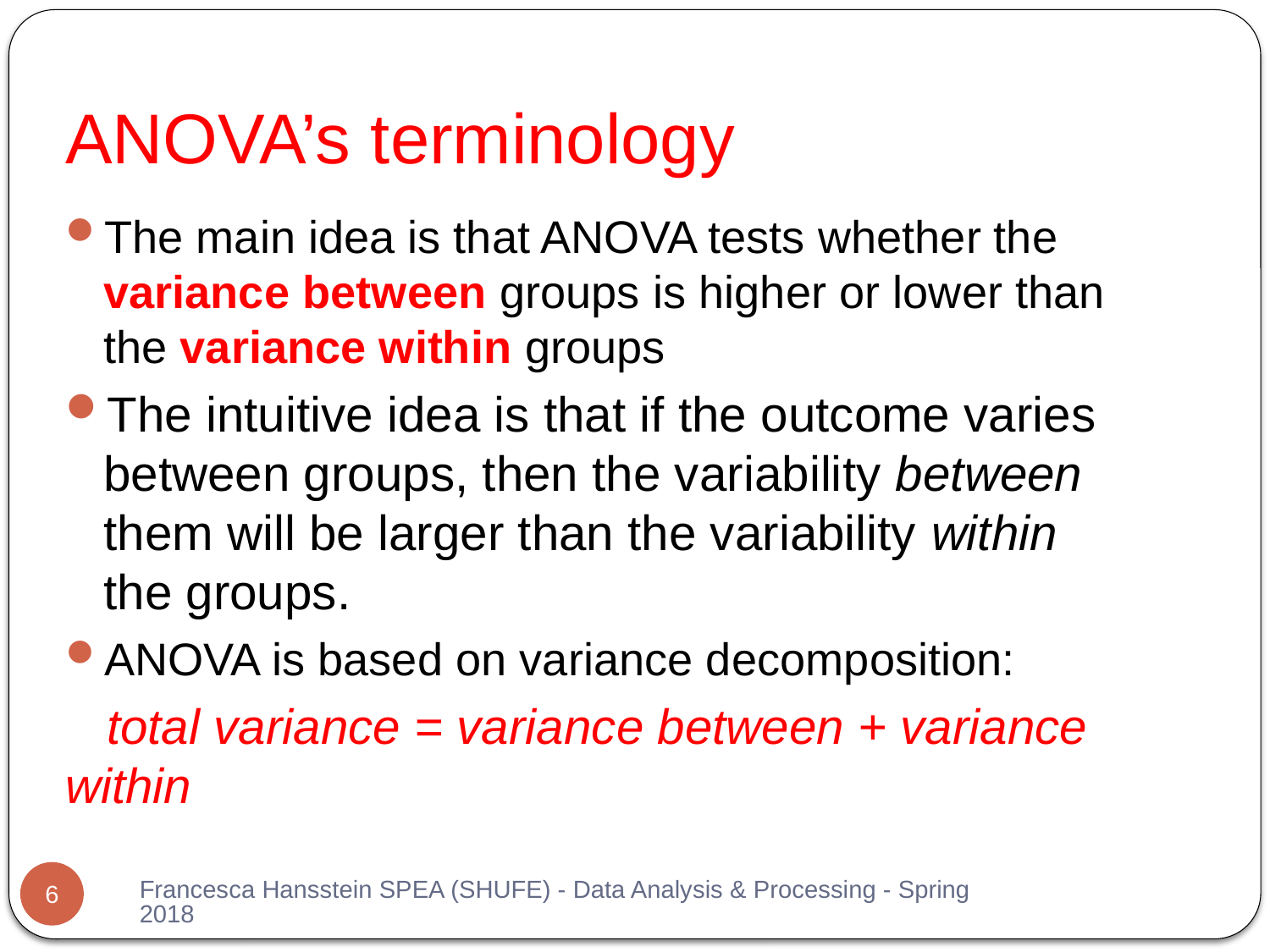

# ANOVA’s terminology
The main idea is that ANOVA tests whether the variance between groups is higher or lower than the variance within groups
The intuitive idea is that if the outcome varies between groups, then the variability between them will be larger than the variability within the groups.
ANOVA is based on variance decomposition:
   total variance = variance between + variance within

Francesca Hansstein SPEA (SHUFE) - Data Analysis & Processing - Spring 2018
6